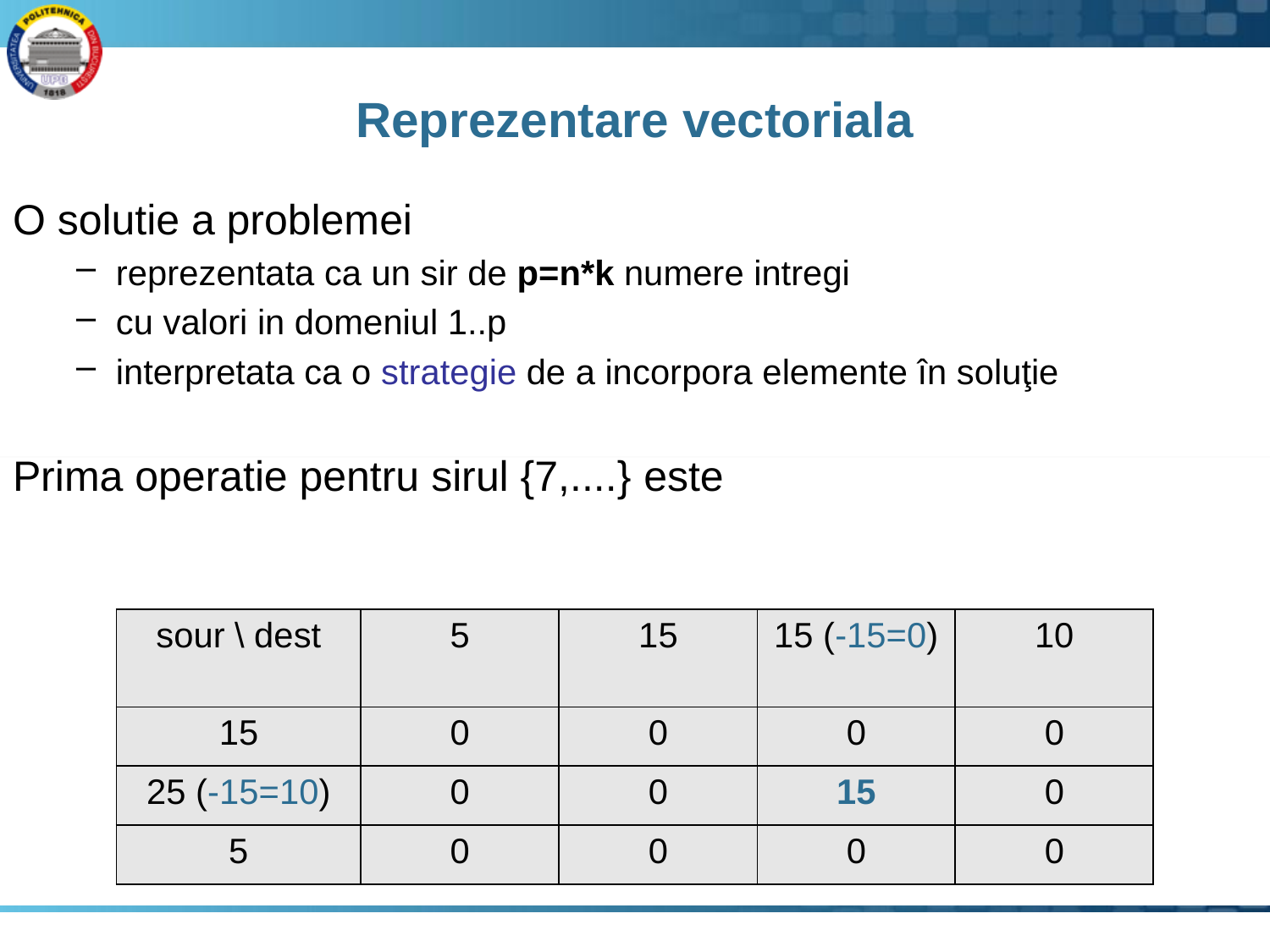

# Reprezentare vectoriala
O solutie a problemei
reprezentata ca un sir de p=n*k numere intregi
cu valori in domeniul 1..p
interpretata ca o strategie de a incorpora elemente în soluţie

Prima operatie pentru sirul {7,....} este

| sour \ dest | 5 | 15 | 15 (-15=0) | 10 |
| --- | --- | --- | --- | --- |
| 15 | 0 | 0 | 0 | 0 |
| 25 (-15=10) | 0 | 0 | 15 | 0 |
| 5 | 0 | 0 | 0 | 0 |